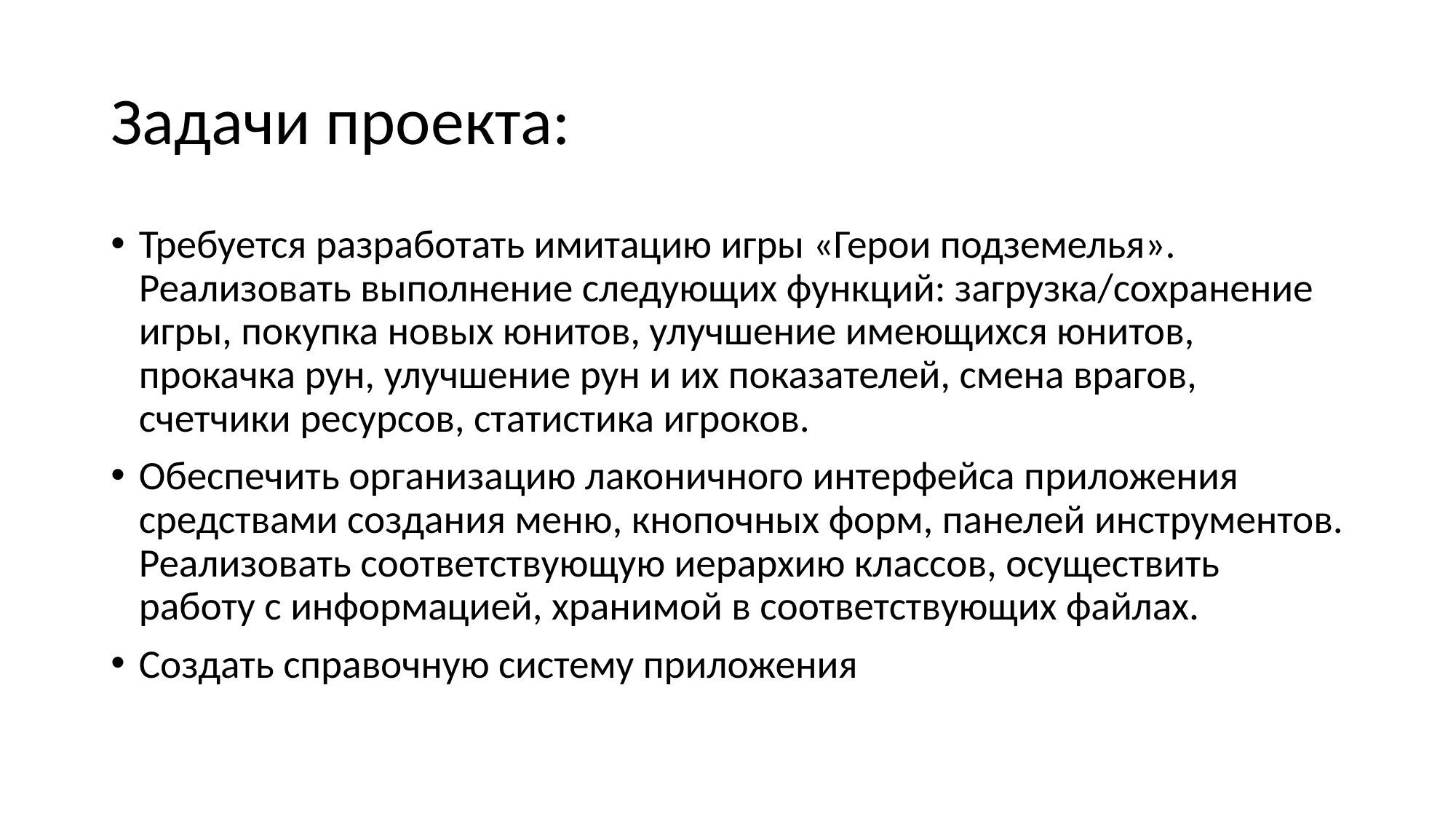

# Задачи проекта:
Требуется разработать имитацию игры «Герои подземелья». Реализовать выполнение следующих функций: загрузка/сохранение игры, покупка новых юнитов, улучшение имеющихся юнитов, прокачка рун, улучшение рун и их показателей, смена врагов, счетчики ресурсов, статистика игроков.
Обеспечить организацию лаконичного интерфейса приложения средствами создания меню, кнопочных форм, панелей инструментов. Реализовать соответствующую иерархию классов, осуществить работу с информацией, хранимой в соответствующих файлах.
Создать справочную систему приложения